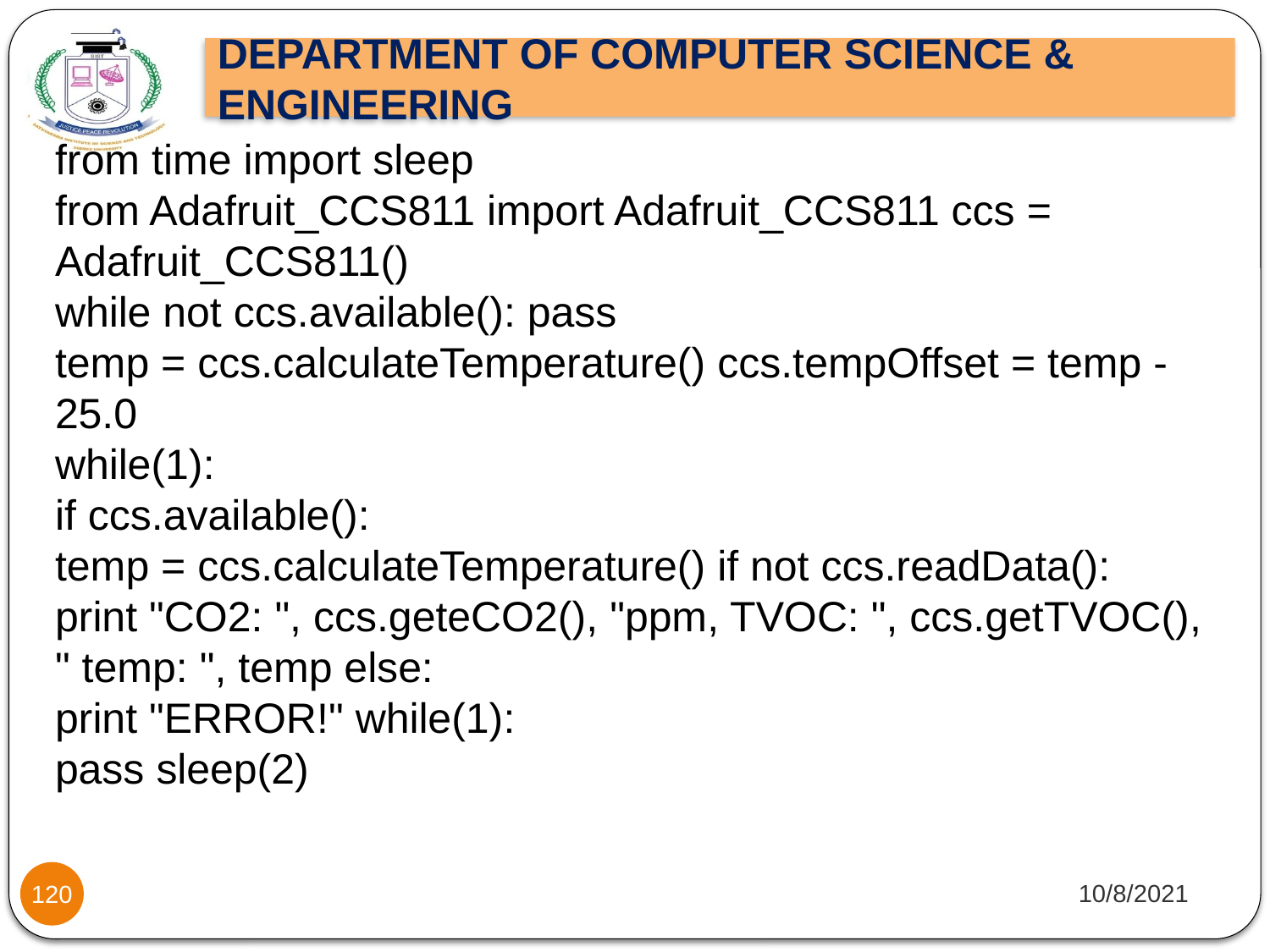

from time import sleep
from Adafruit_CCS811 import Adafruit_CCS811 ccs = Adafruit_CCS811()
while not ccs.available(): pass
temp = ccs.calculateTemperature() ccs.tempOffset = temp - 25.0
while(1):
if ccs.available():
temp = ccs.calculateTemperature() if not ccs.readData():
print "CO2: ", ccs.geteCO2(), "ppm, TVOC: ", ccs.getTVOC(), " temp: ", temp else:
print "ERROR!" while(1):
pass sleep(2)
10/8/2021
120